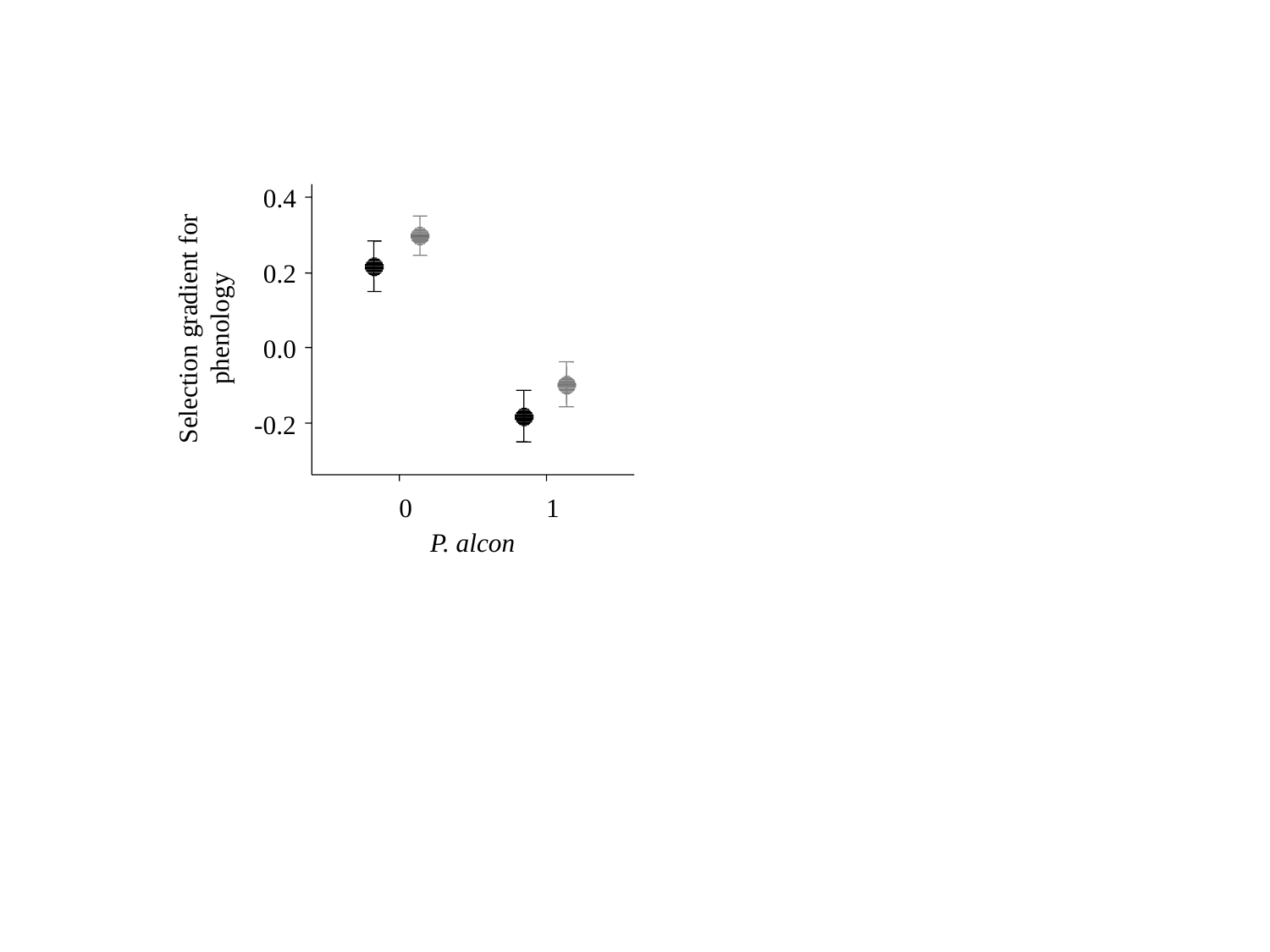

0.4

0.2

Selection gradient for
phenology
0.0

-0.2

0
1
P. alcon